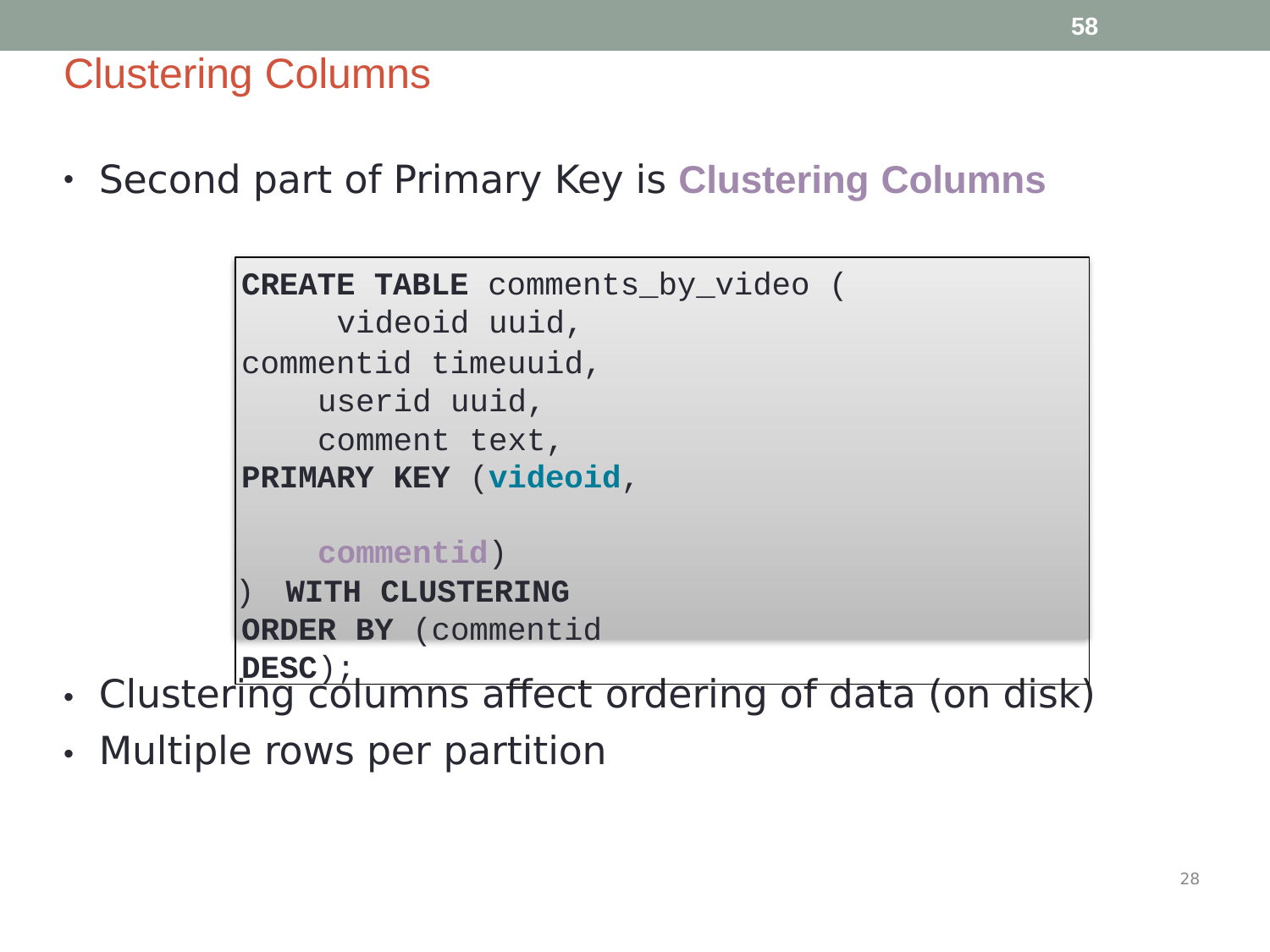

58
# Clustering Columns
Second part of Primary Key is Clustering Columns
•

CREATE TABLE comments_by_video (  videoid uuid,
commentid timeuuid,  userid uuid,  comment text,
PRIMARY KEY (videoid,	commentid)
)	WITH CLUSTERING ORDER BY (commentid DESC);

Clustering columns affect ordering of data (on disk)  Multiple rows per partition
•
•
28